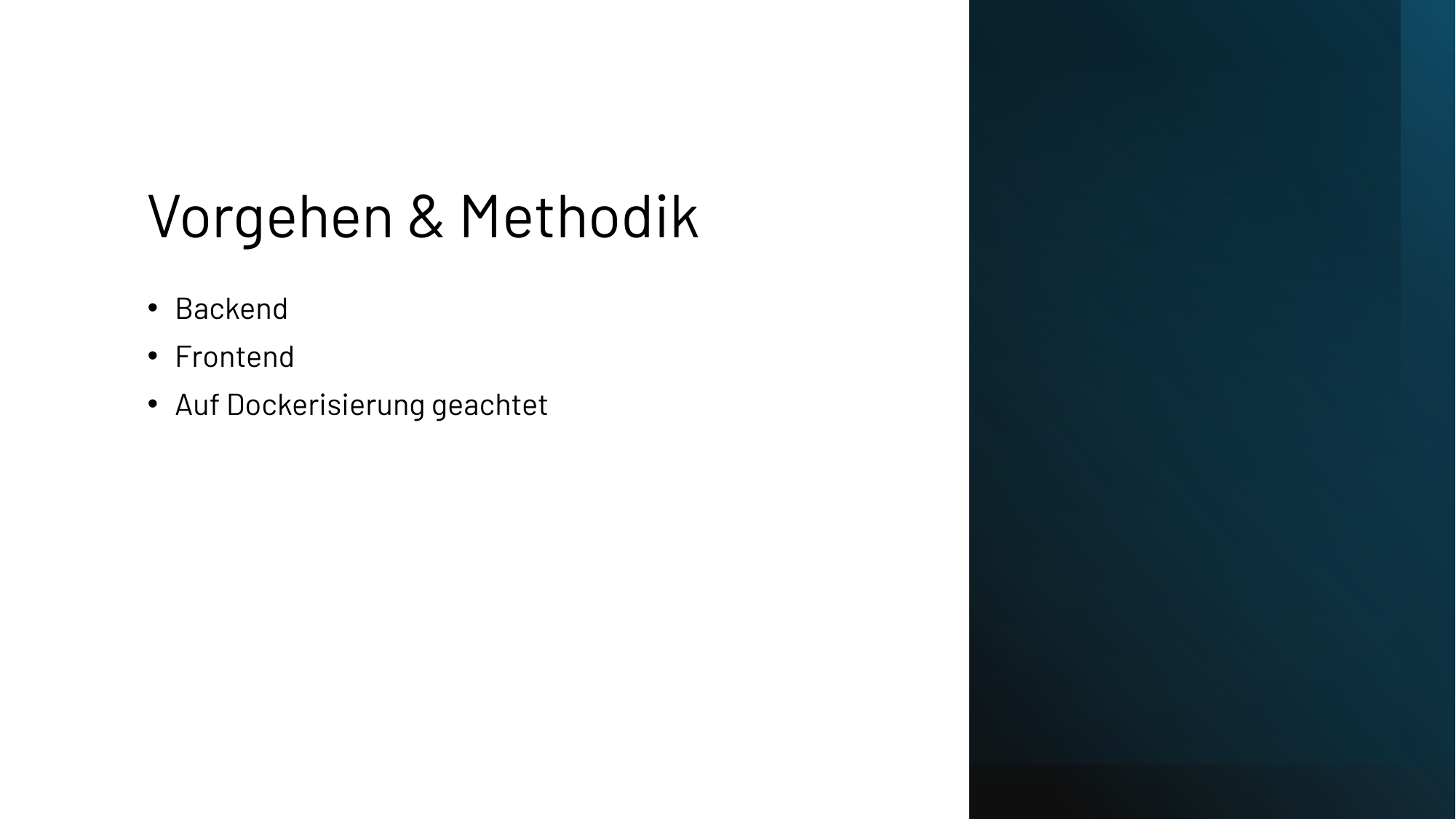

# Vorgehen & Methodik
Backend
Frontend
Auf Dockerisierung geachtet